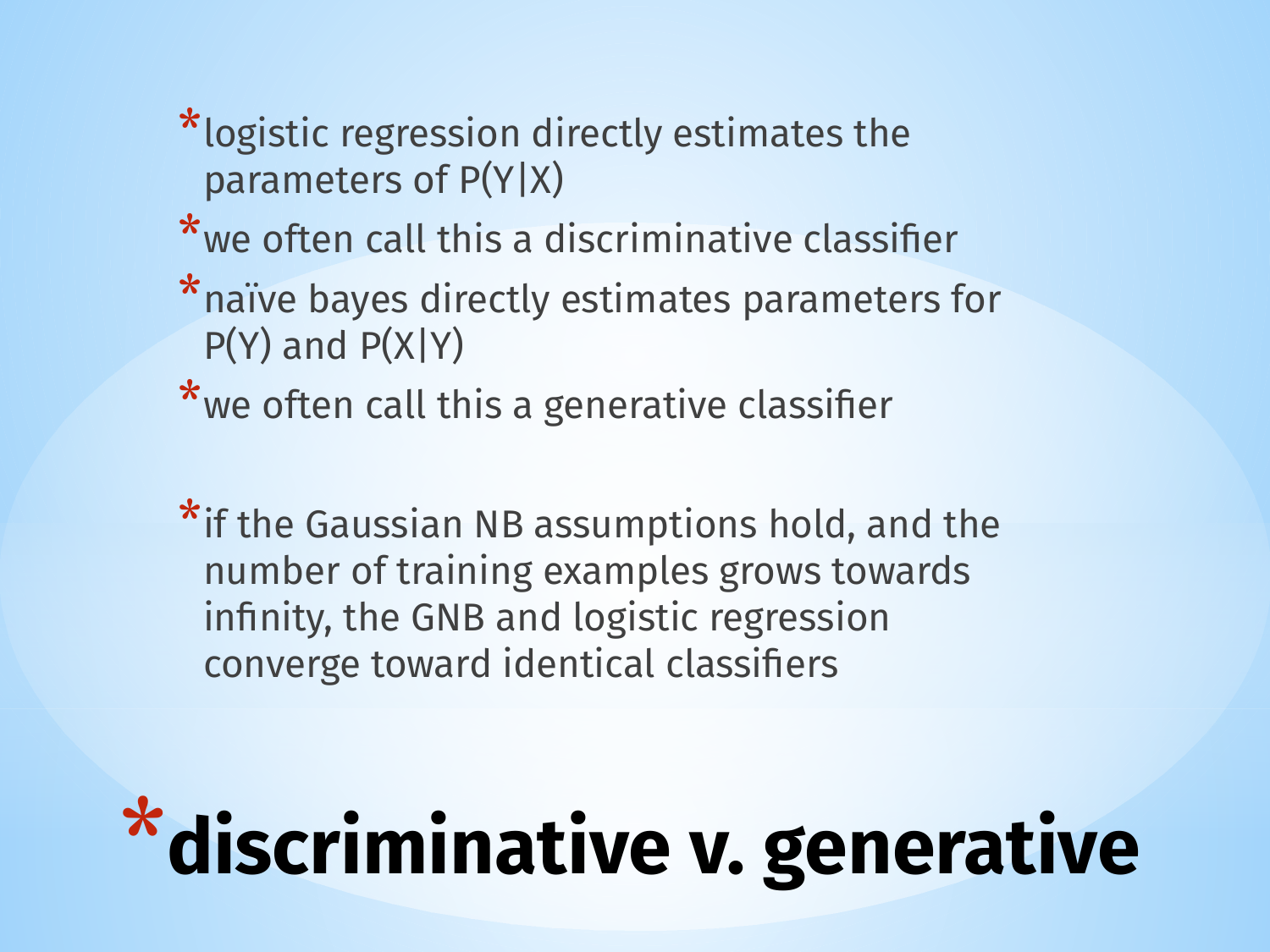

logistic regression directly estimates the parameters of P(Y|X)
we often call this a discriminative classifier
naïve bayes directly estimates parameters for P(Y) and P(X|Y)
we often call this a generative classifier

if the Gaussian NB assumptions hold, and the number of training examples grows towards infinity, the GNB and logistic regression converge toward identical classifiers
# discriminative v. generative